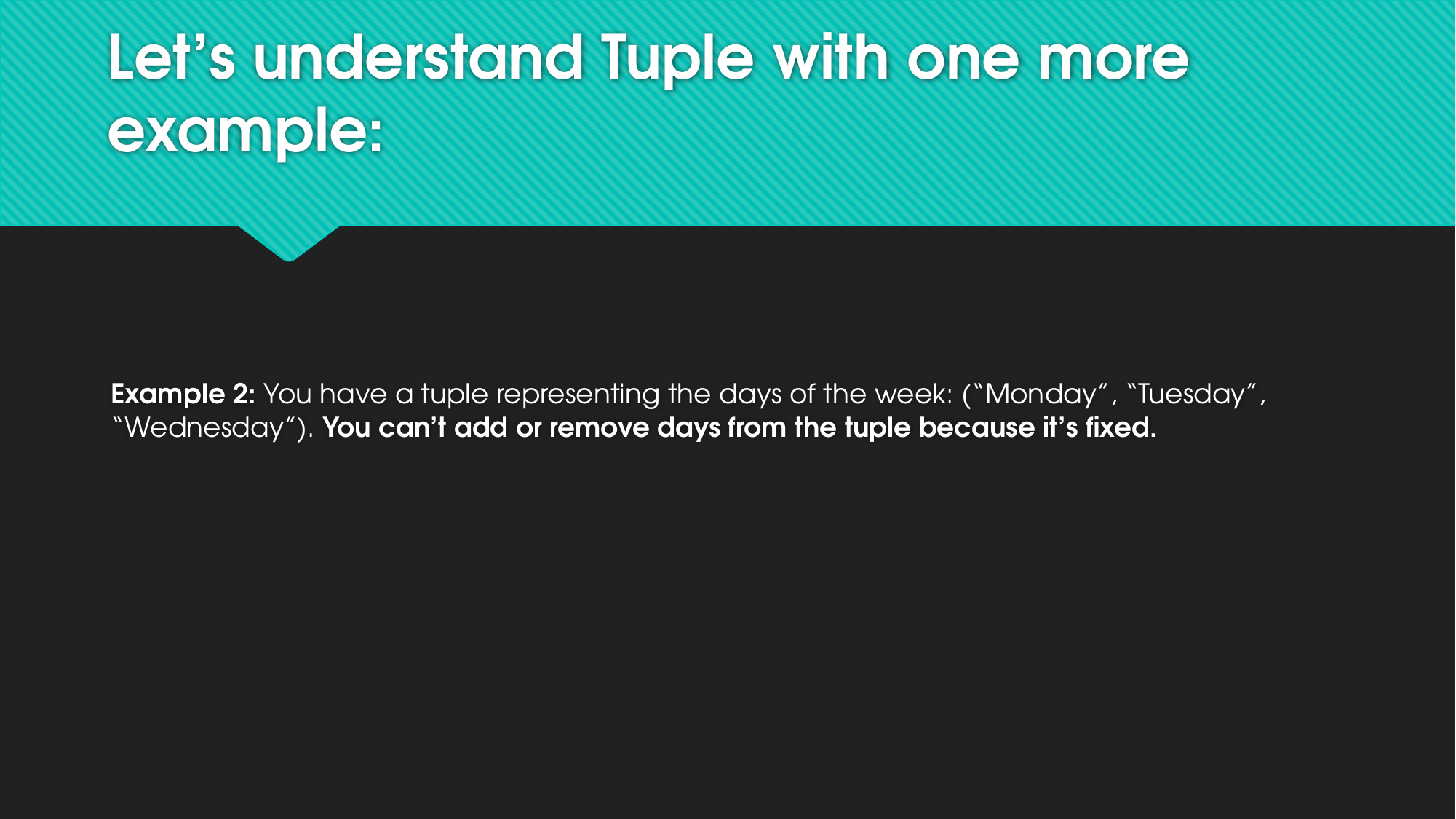

# Let’s understand Tuple with one more example:
Example 2: You have a tuple representing the days of the week: (“Monday”, “Tuesday”, “Wednesday”). You can’t add or remove days from the tuple because it’s fixed.